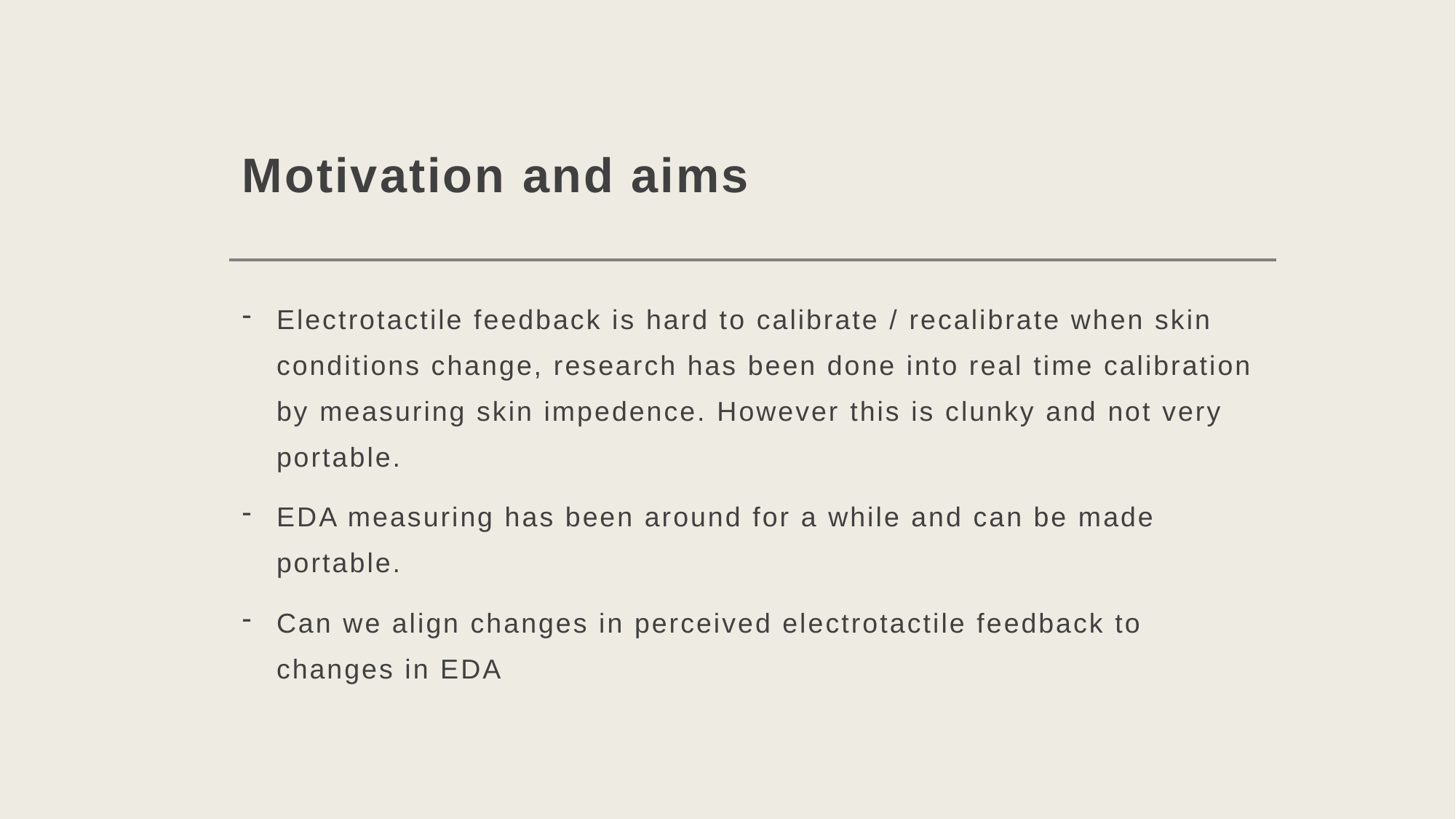

# Motivation and aims
Electrotactile feedback is hard to calibrate / recalibrate when skin conditions change, research has been done into real time calibration by measuring skin impedence. However this is clunky and not very portable.
EDA measuring has been around for a while and can be made portable.
Can we align changes in perceived electrotactile feedback to changes in EDA